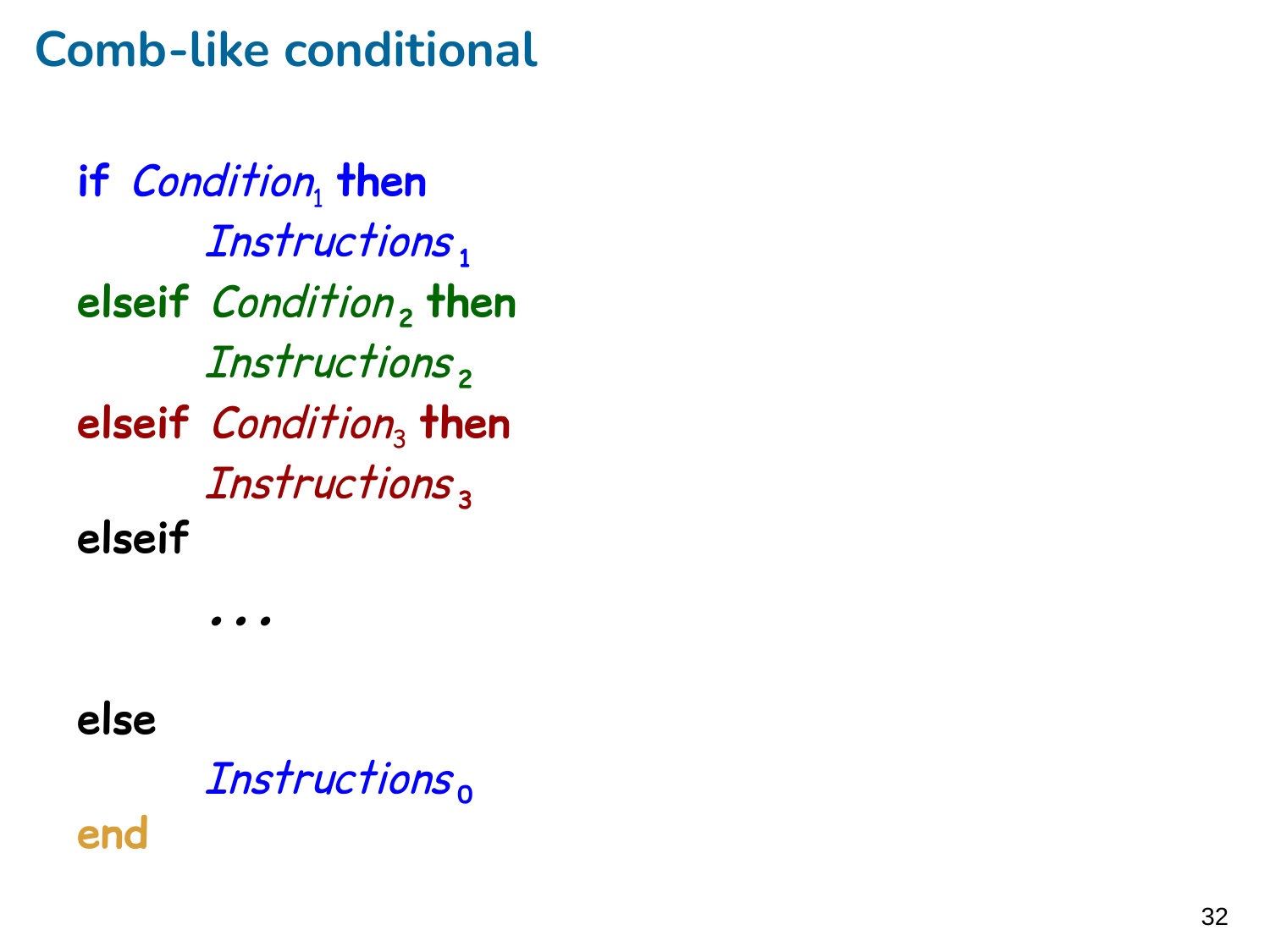

# Comb-like conditional
if Condition1 then
	Instructions 1
elseif Condition 2 then
	Instructions 2
elseif Condition3 then
	Instructions 3
elseif
	...

else
	Instructions 0
end
32